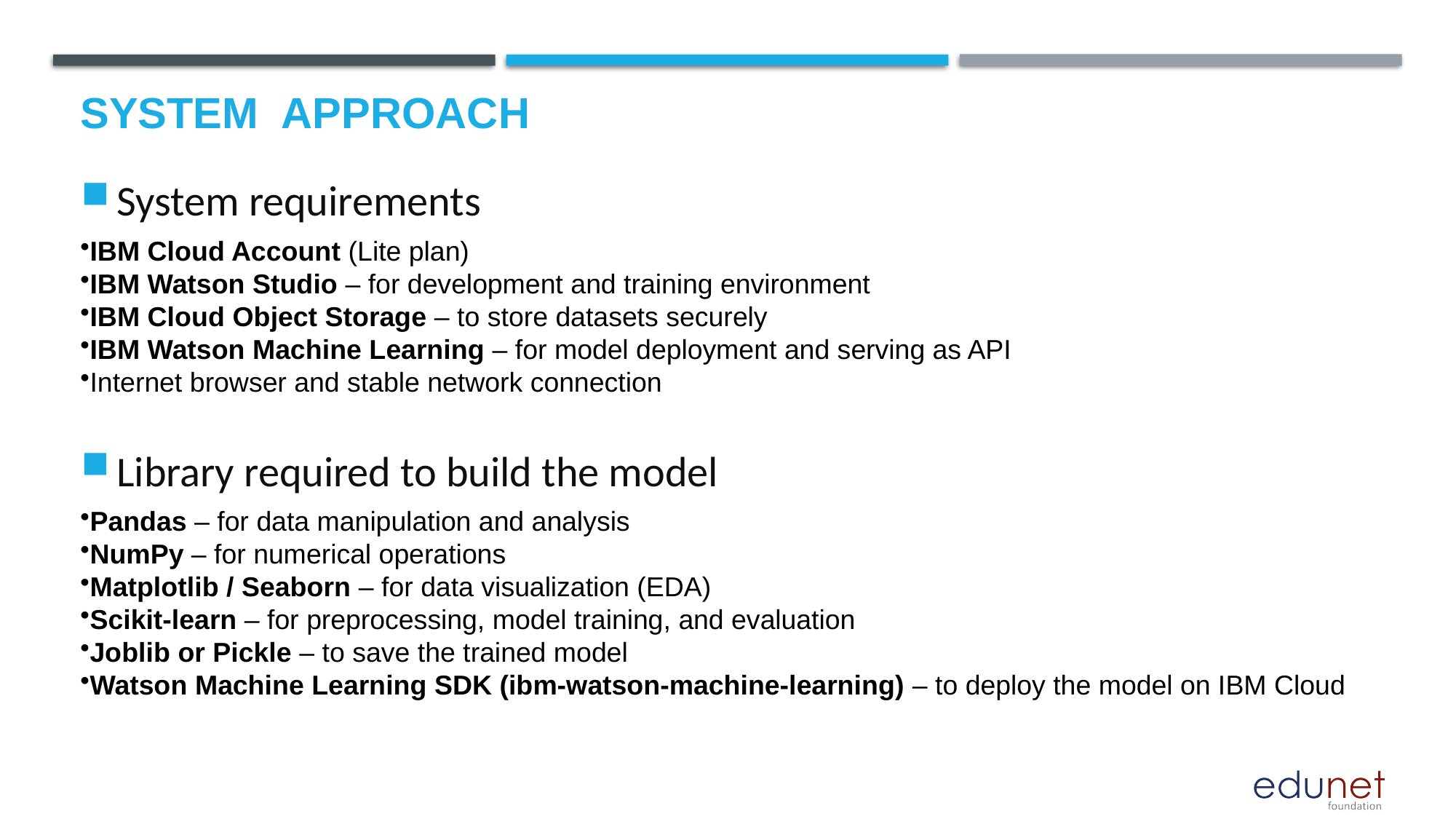

# System  Approach
System requirements
IBM Cloud Account (Lite plan)
IBM Watson Studio – for development and training environment
IBM Cloud Object Storage – to store datasets securely
IBM Watson Machine Learning – for model deployment and serving as API
Internet browser and stable network connection

Library required to build the model
Pandas – for data manipulation and analysis
NumPy – for numerical operations
Matplotlib / Seaborn – for data visualization (EDA)
Scikit-learn – for preprocessing, model training, and evaluation
Joblib or Pickle – to save the trained model
Watson Machine Learning SDK (ibm-watson-machine-learning) – to deploy the model on IBM Cloud